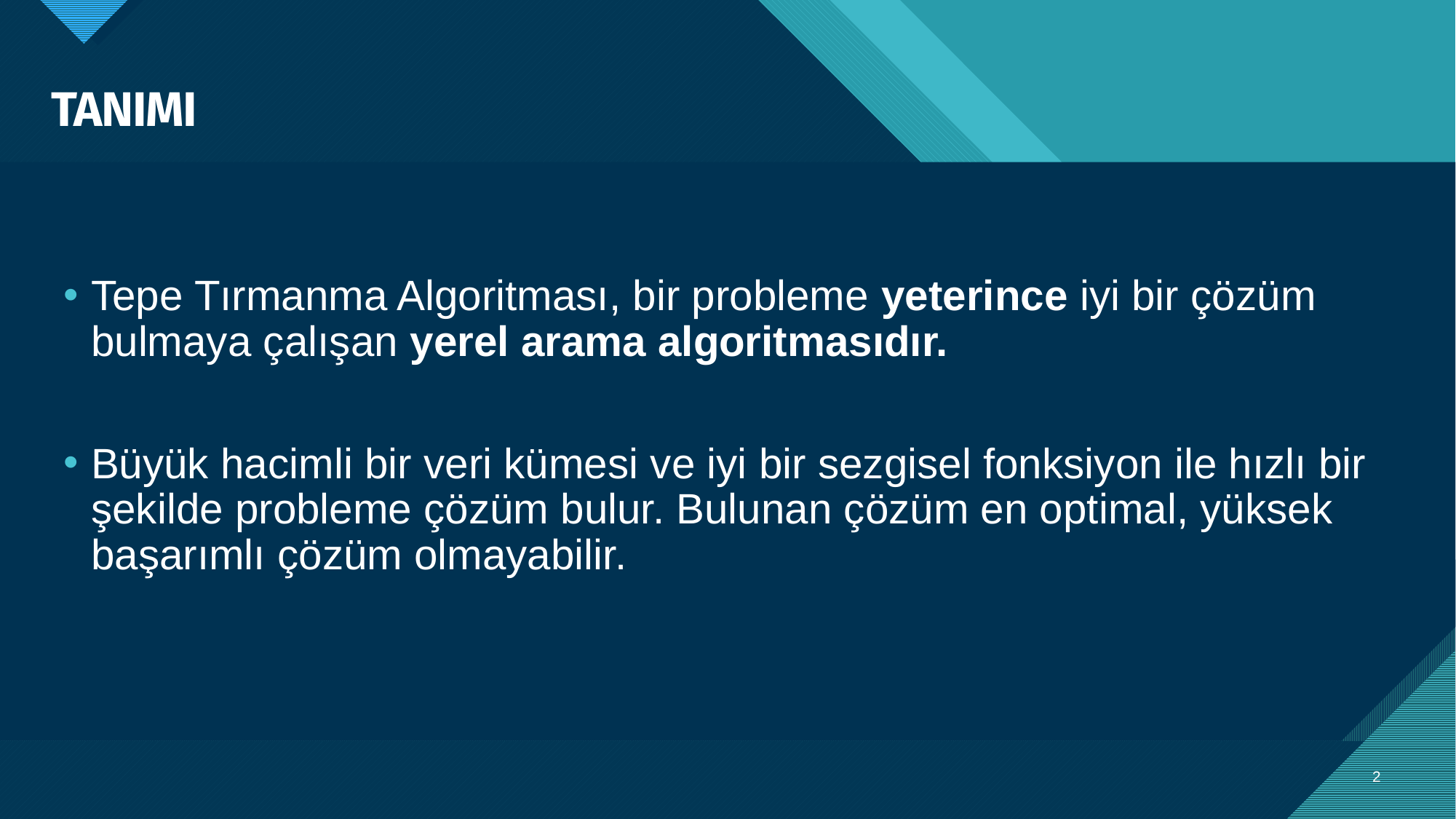

# TANIMI
Tepe Tırmanma Algoritması, bir probleme yeterince iyi bir çözüm bulmaya çalışan yerel arama algoritmasıdır.

Büyük hacimli bir veri kümesi ve iyi bir sezgisel fonksiyon ile hızlı bir şekilde probleme çözüm bulur. Bulunan çözüm en optimal, yüksek başarımlı çözüm olmayabilir.
2